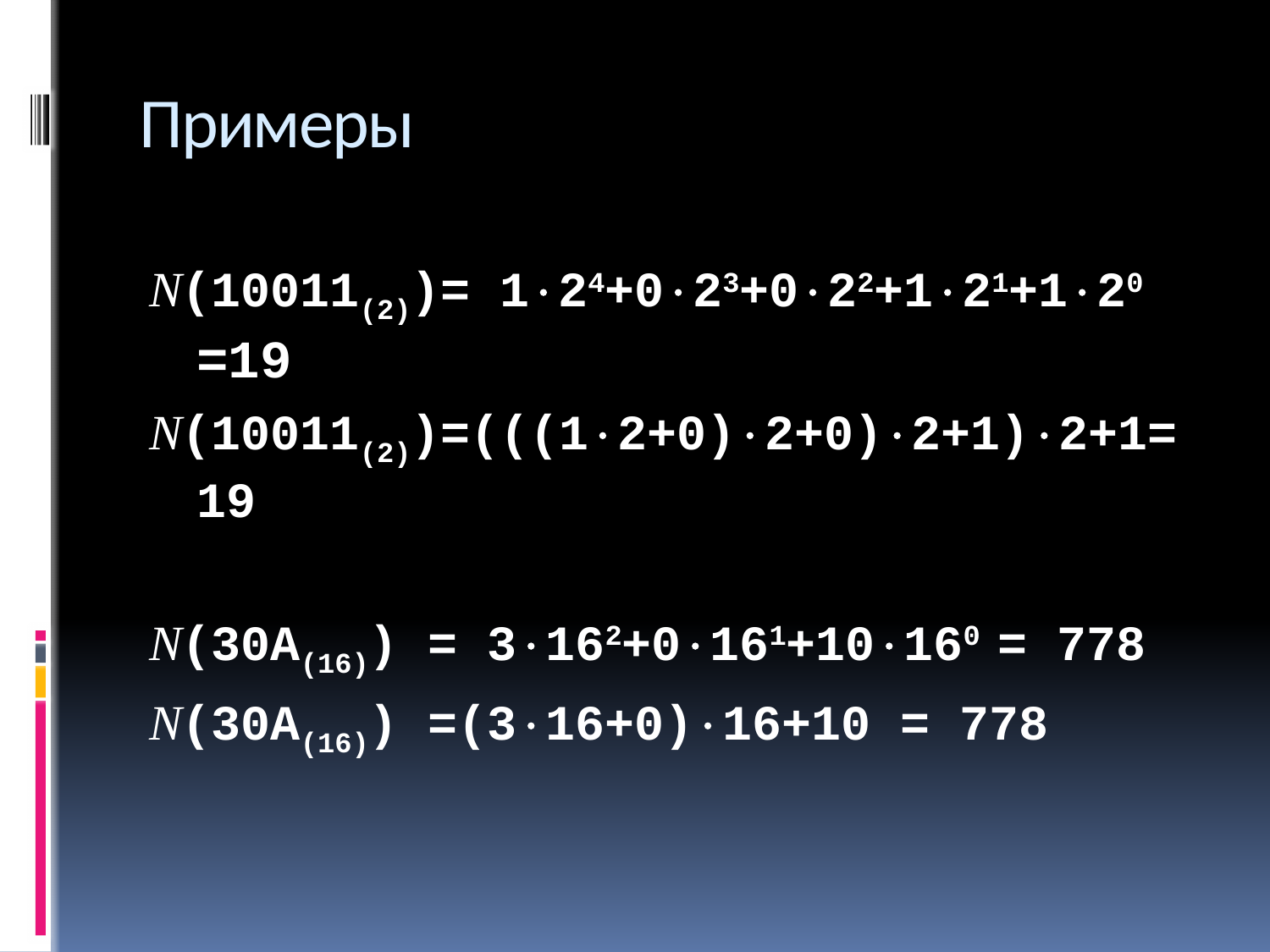

# Примеры
N(10011(2))= 1⋅24+0⋅23+0⋅22+1⋅21+1⋅20 =19
N(10011(2))=(((1⋅2+0)⋅2+0)⋅2+1)⋅2+1=19

N(30A(16)) = 3⋅162+0⋅161+10⋅160 = 778
N(30A(16)) =(3⋅16+0)⋅16+10 = 778